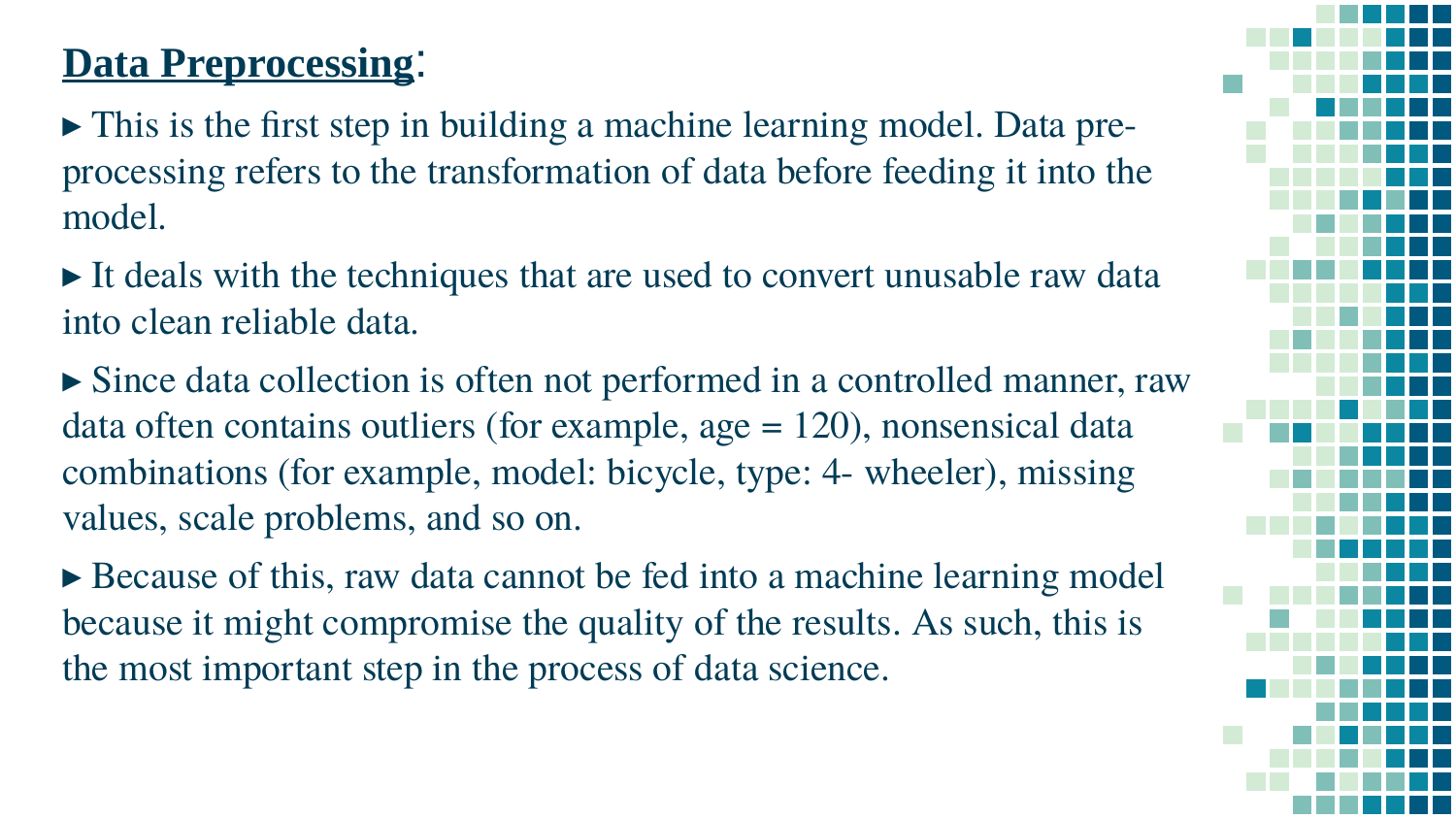

Data Preprocessing:
▸ This is the first step in building a machine learning model. Data pre-processing refers to the transformation of data before feeding it into the model.
▸ It deals with the techniques that are used to convert unusable raw data into clean reliable data.
▸ Since data collection is often not performed in a controlled manner, raw data often contains outliers (for example, age = 120), nonsensical data combinations (for example, model: bicycle, type: 4- wheeler), missing values, scale problems, and so on.
▸ Because of this, raw data cannot be fed into a machine learning model because it might compromise the quality of the results. As such, this is the most important step in the process of data science.